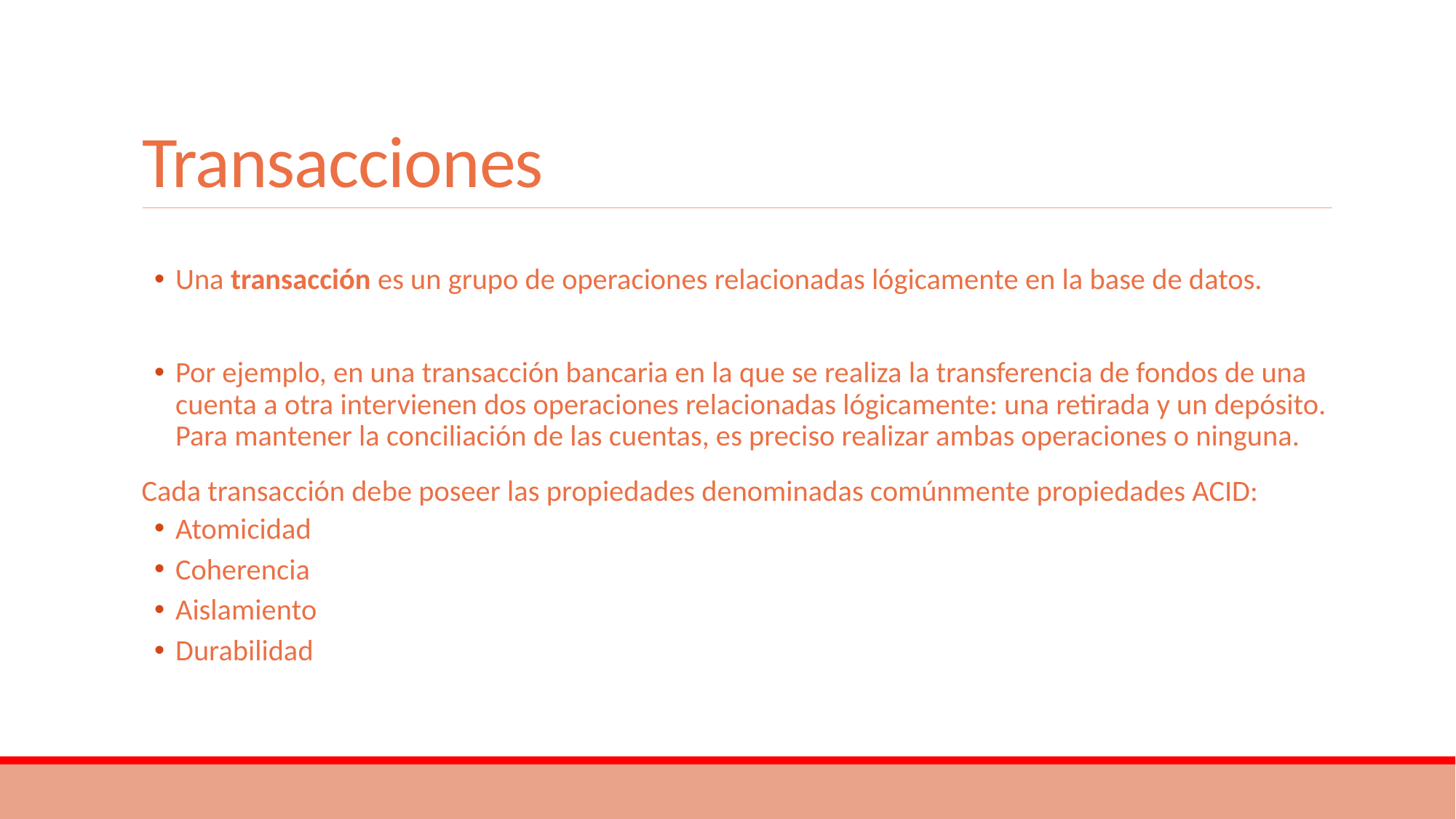

# Transacciones

Una transacción es un grupo de operaciones relacionadas lógicamente en la base de datos.

Por ejemplo, en una transacción bancaria en la que se realiza la transferencia de fondos de una cuenta a otra intervienen dos operaciones relacionadas lógicamente: una retirada y un depósito. Para mantener la conciliación de las cuentas, es preciso realizar ambas operaciones o ninguna.
Cada transacción debe poseer las propiedades denominadas comúnmente propiedades ACID:
Atomicidad
Coherencia
Aislamiento
Durabilidad